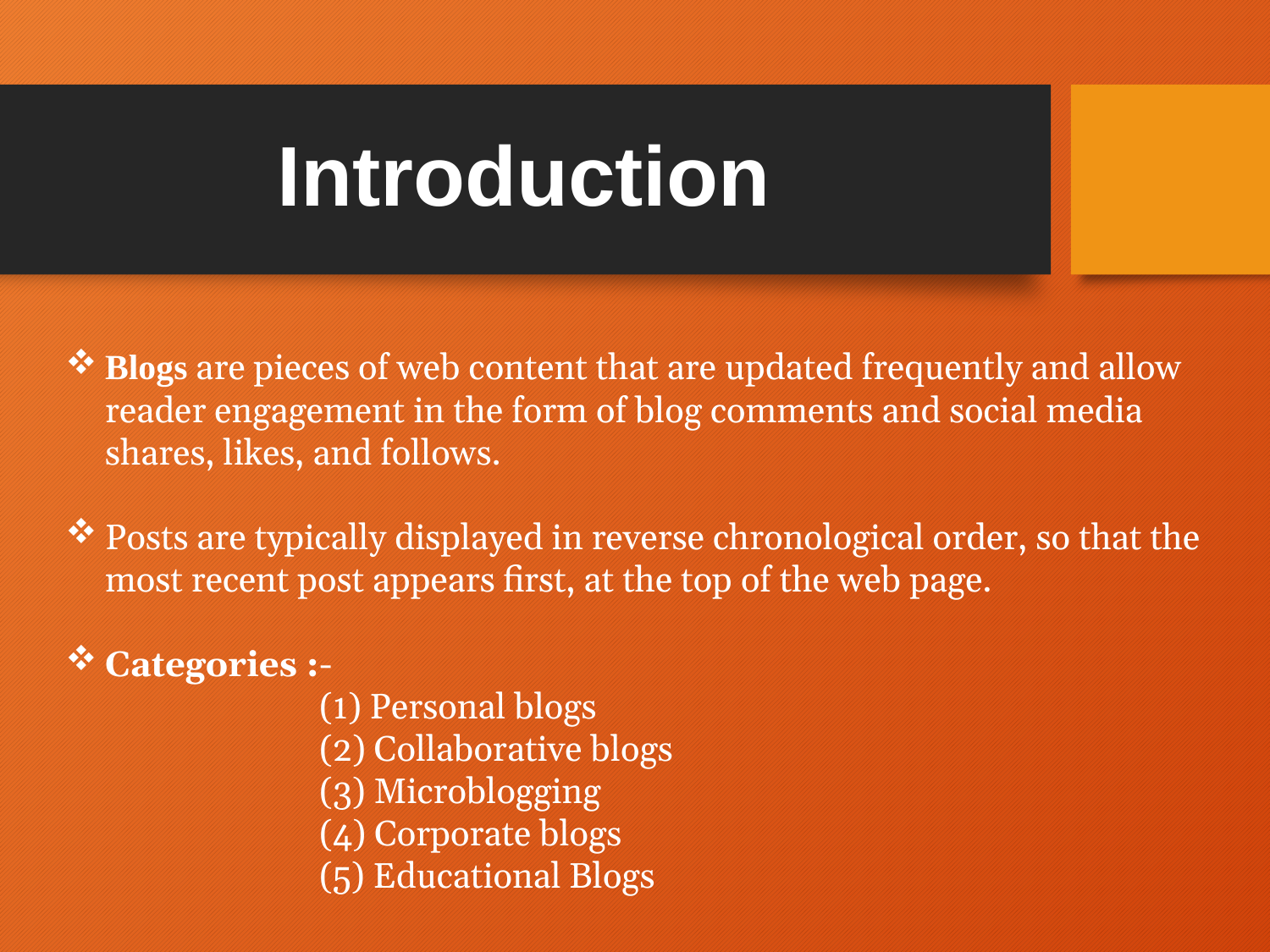

# Introduction
Blogs are pieces of web content that are updated frequently and allow reader engagement in the form of blog comments and social media shares, likes, and follows.

Posts are typically displayed in reverse chronological order, so that the most recent post appears first, at the top of the web page.

Categories :-
(1) Personal blogs
(2) Collaborative blogs
(3) Microblogging
(4) Corporate blogs
(5) Educational Blogs